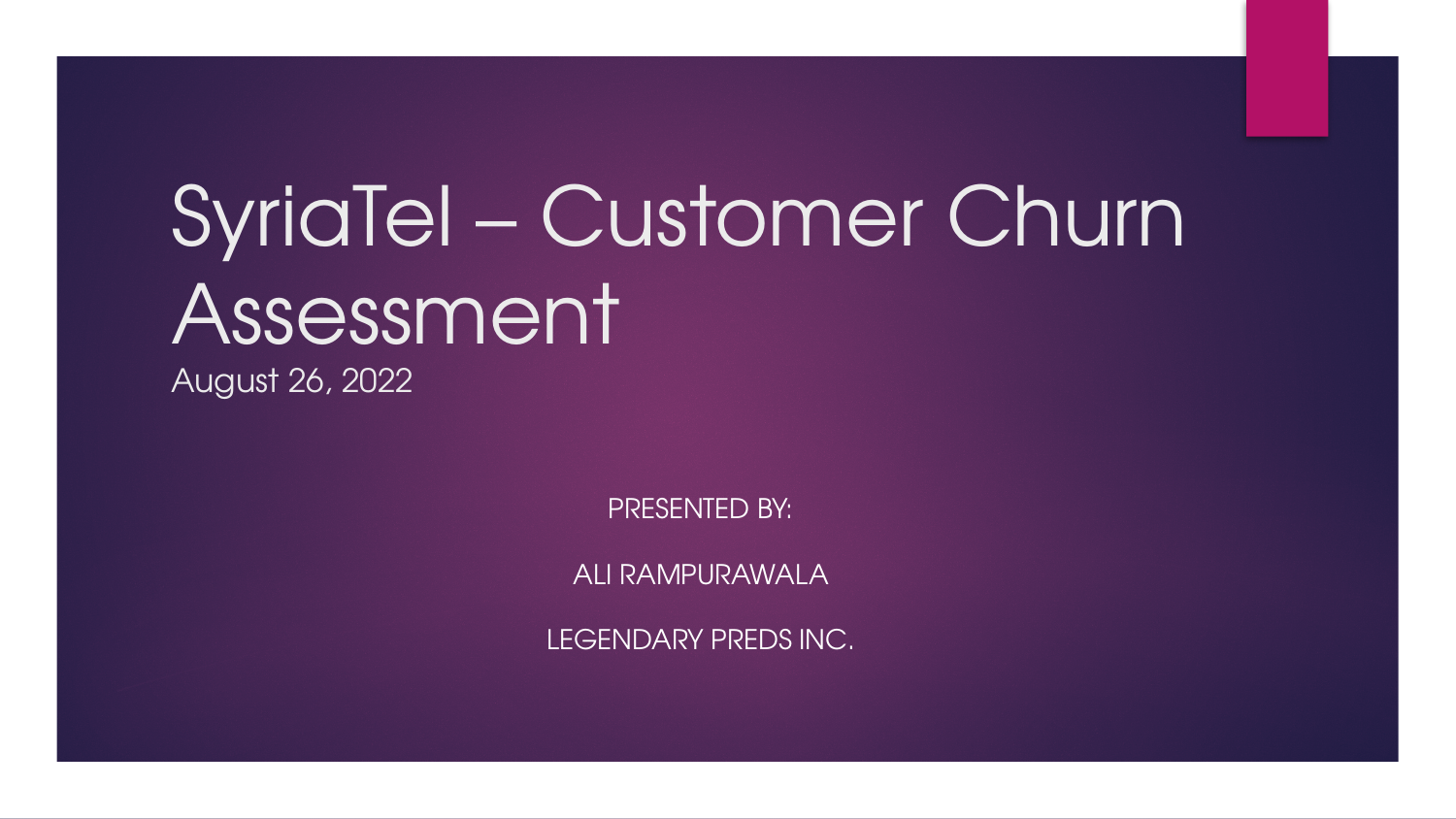

# SyriaTel – Customer Churn Assessment August 26, 2022
Presented by:
Ali Rampurawala
Legendary Preds Inc.